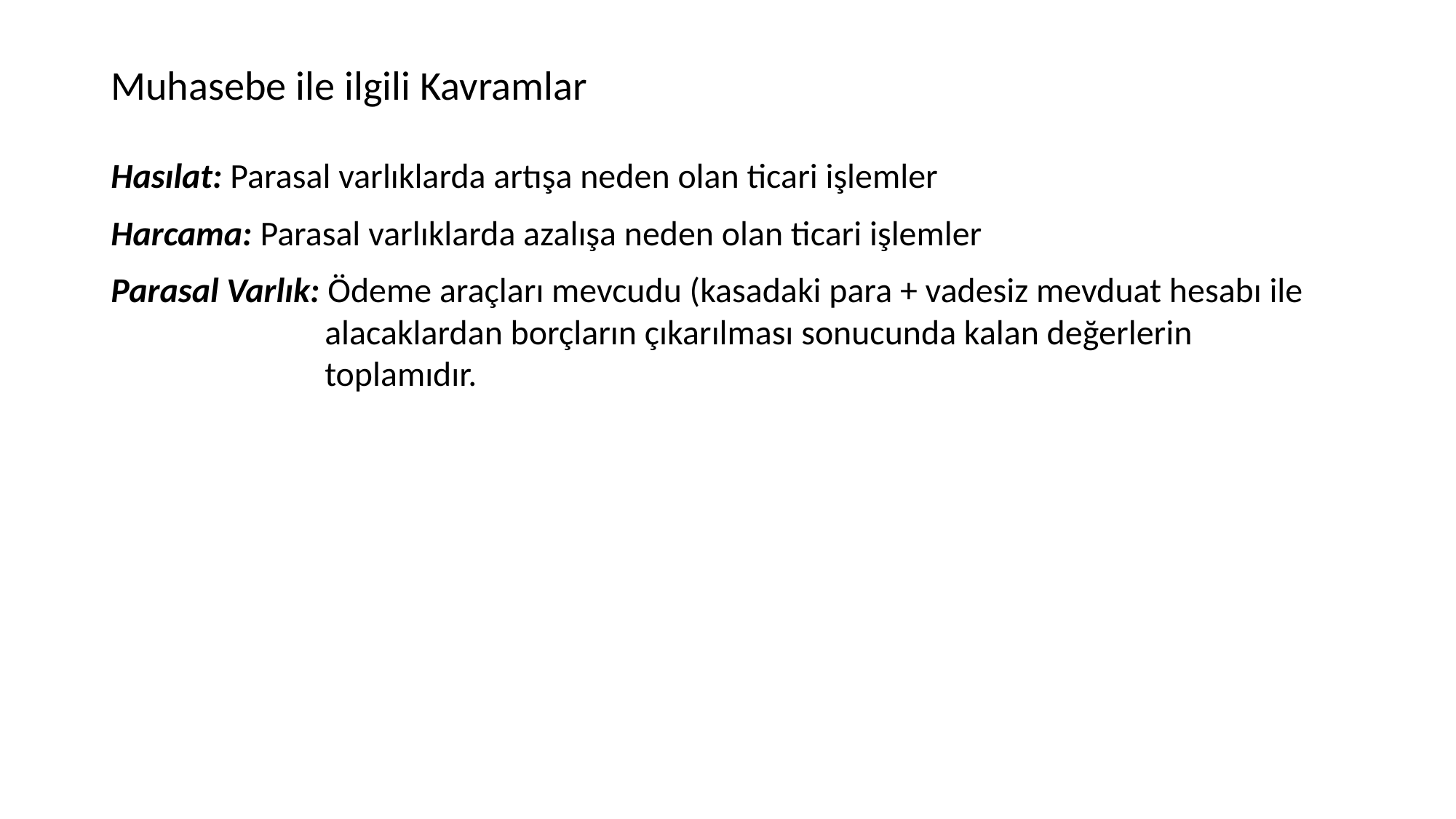

# Muhasebe ile ilgili Kavramlar
Hasılat: Parasal varlıklarda artışa neden olan ticari işlemler
Harcama: Parasal varlıklarda azalışa neden olan ticari işlemler
Parasal Varlık: Ödeme araçları mevcudu (kasadaki para + vadesiz mevduat hesabı ile alacaklardan borçların çıkarılması sonucunda kalan değerlerin toplamıdır.